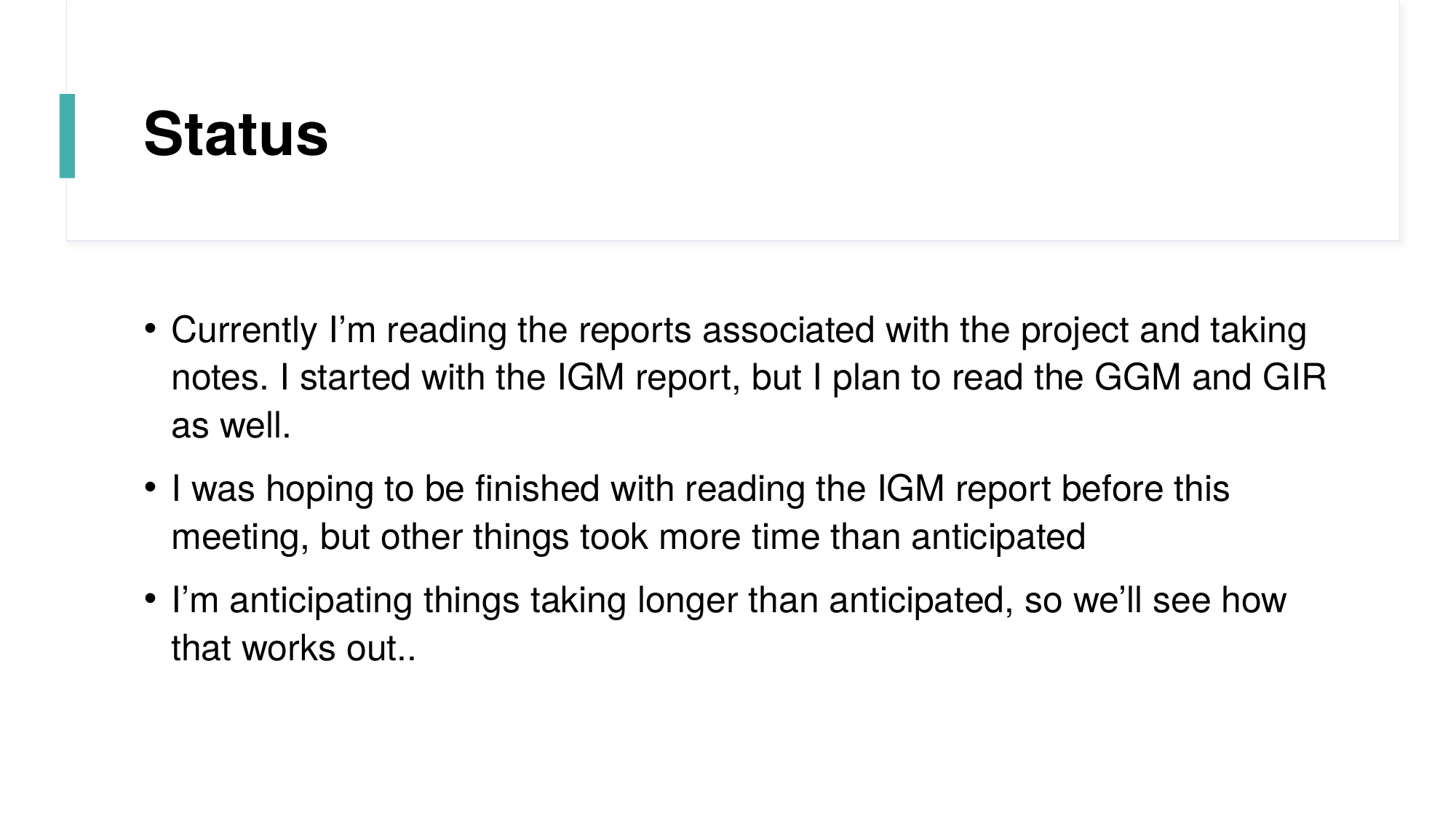

# Status
Currently I’m reading the reports associated with the project and taking notes. I started with the IGM report, but I plan to read the GGM and GIR as well.
I was hoping to be finished with reading the IGM report before this meeting, but other things took more time than anticipated
I’m anticipating things taking longer than anticipated, so we’ll see how that works out..